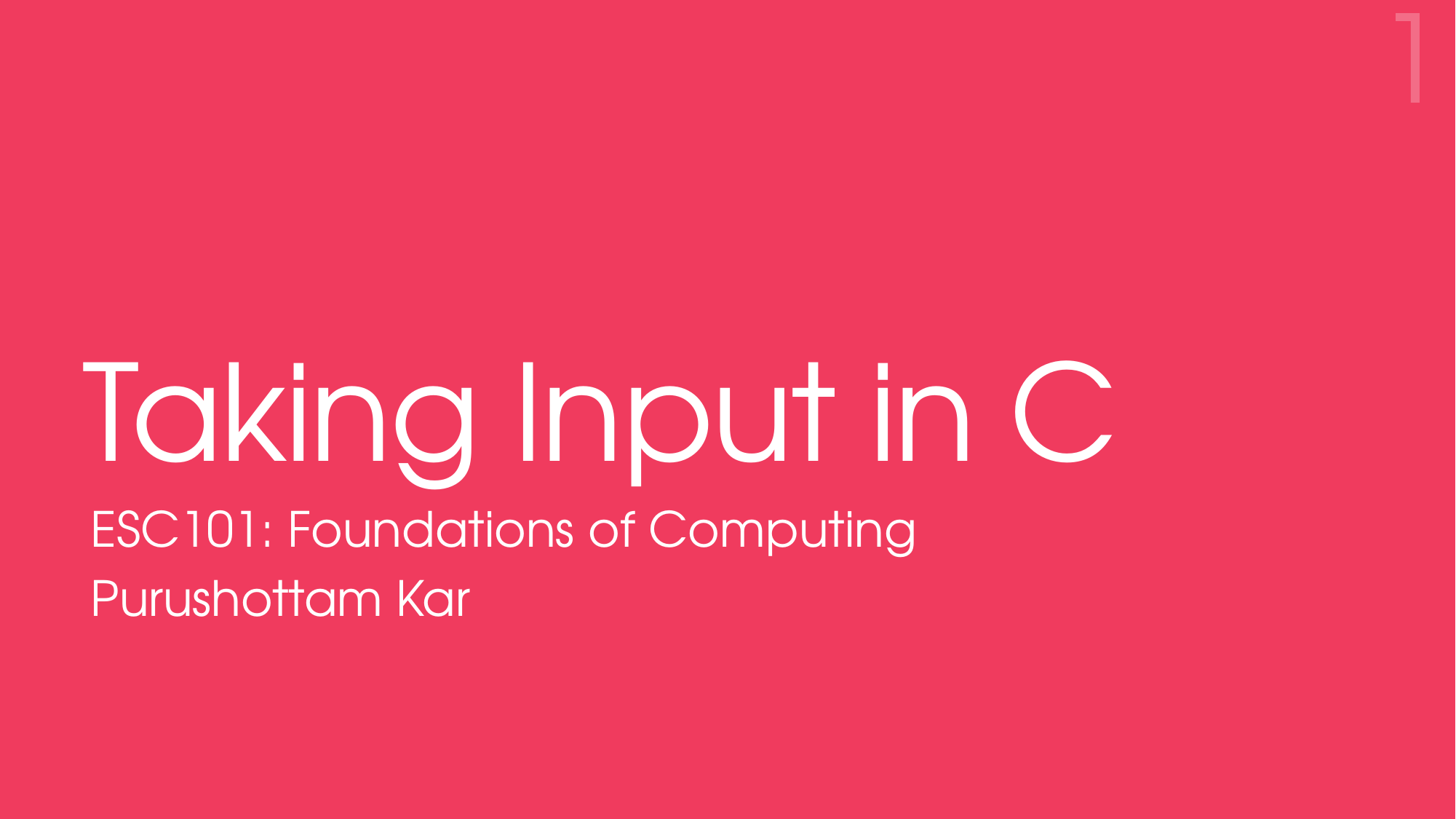

1
# Taking Input in C
ESC101: Foundations of Computing
Purushottam Kar